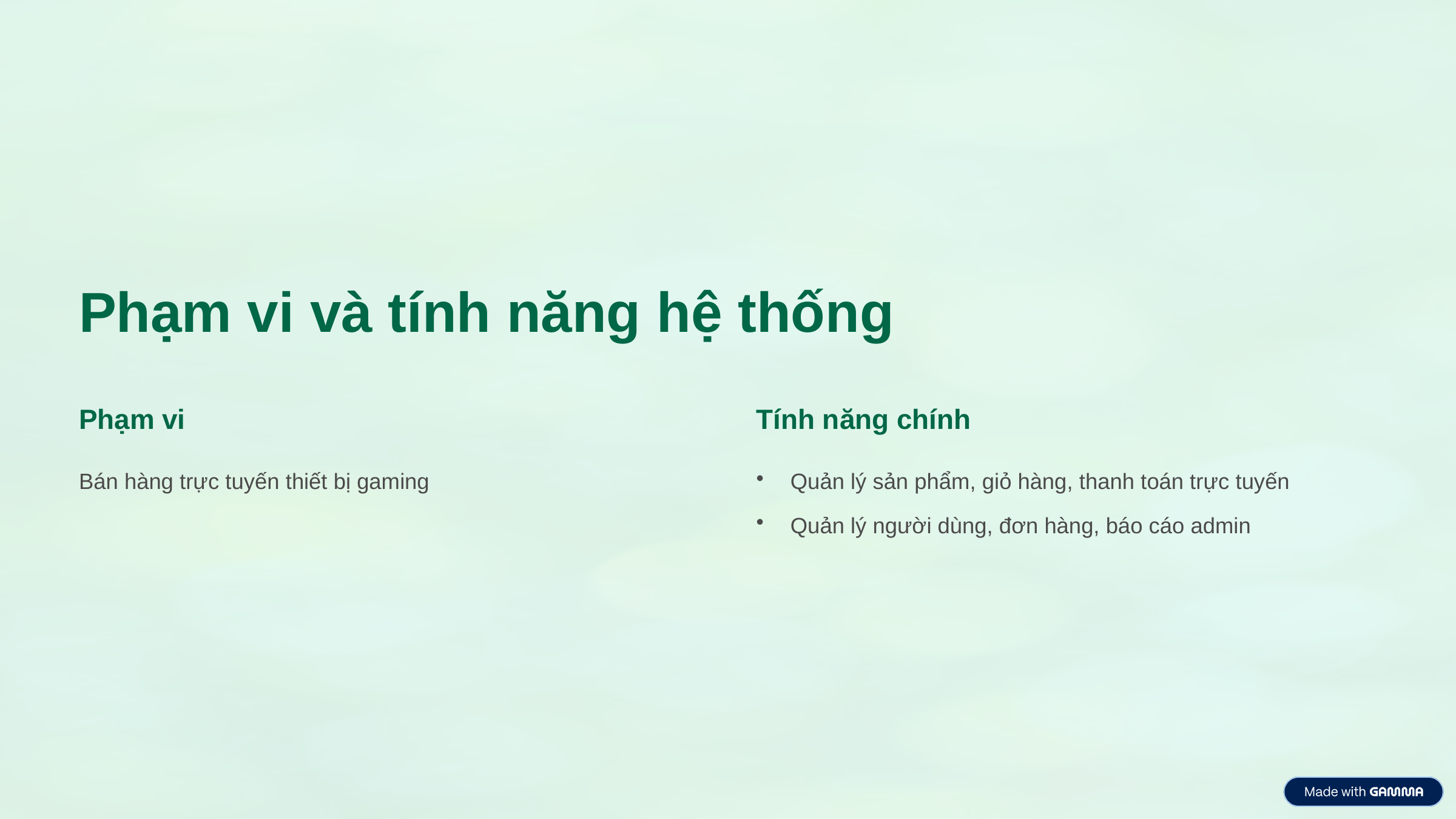

Phạm vi và tính năng hệ thống
Phạm vi
Tính năng chính
Bán hàng trực tuyến thiết bị gaming
Quản lý sản phẩm, giỏ hàng, thanh toán trực tuyến
Quản lý người dùng, đơn hàng, báo cáo admin